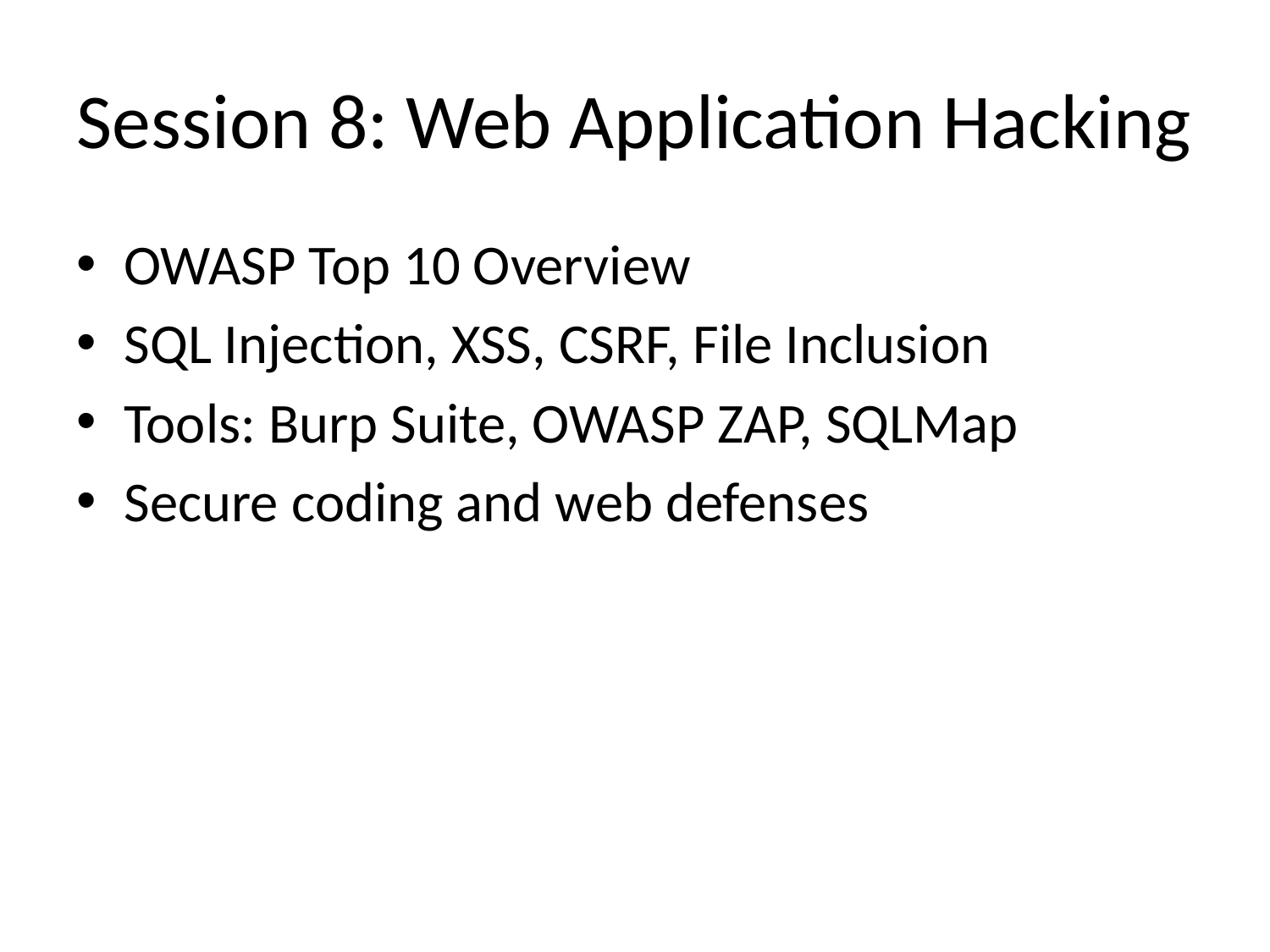

# Session 8: Web Application Hacking
OWASP Top 10 Overview
SQL Injection, XSS, CSRF, File Inclusion
Tools: Burp Suite, OWASP ZAP, SQLMap
Secure coding and web defenses